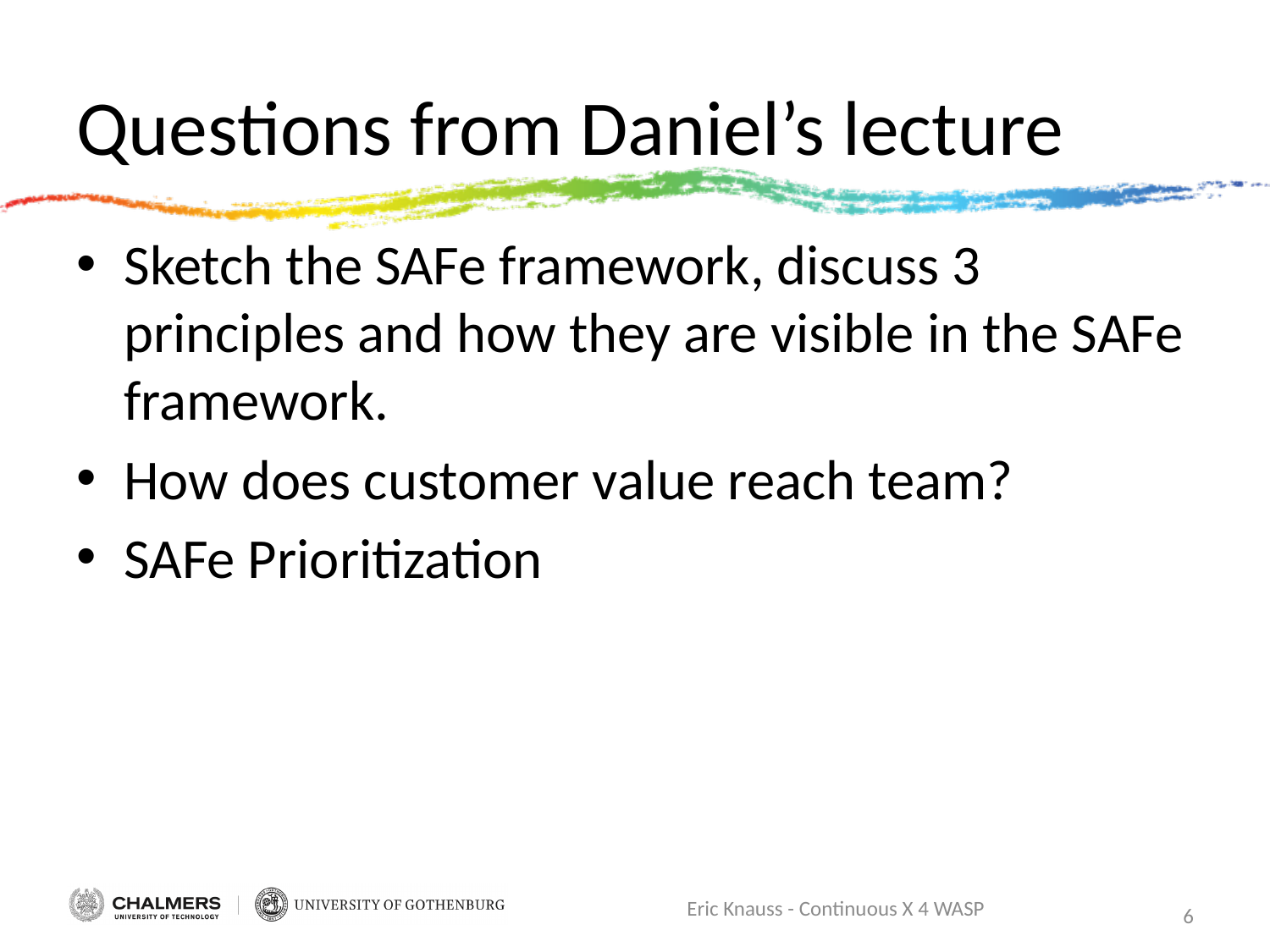

# Questions from Daniel’s lecture
Sketch the SAFe framework, discuss 3 principles and how they are visible in the SAFe framework.
How does customer value reach team?
SAFe Prioritization
Eric Knauss - Continuous X 4 WASP
6